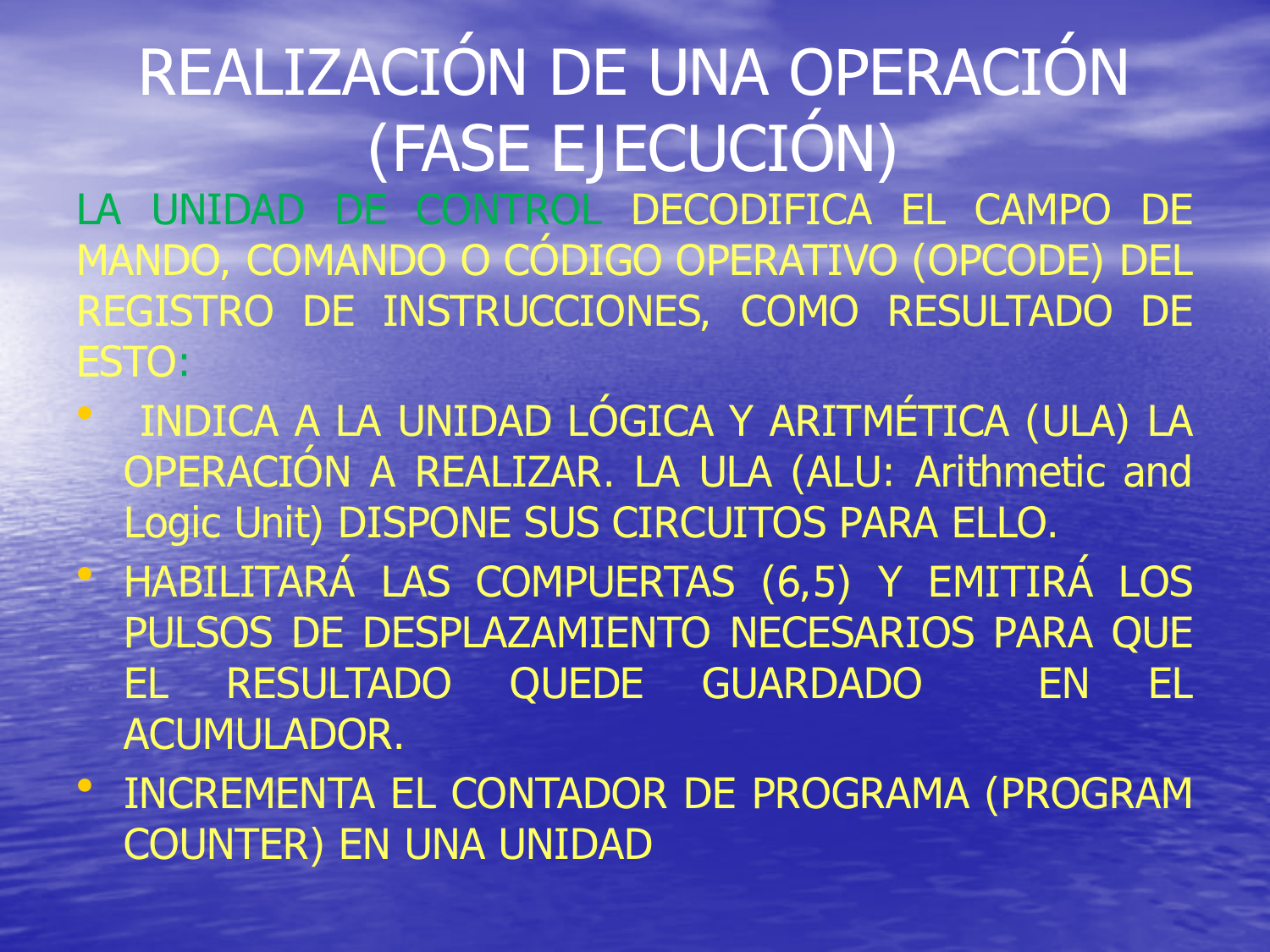

# REALIZACIÓN DE UNA OPERACIÓN (FASE EJECUCIÓN)
LA UNIDAD DE CONTROL DECODIFICA EL CAMPO DE MANDO, COMANDO O CÓDIGO OPERATIVO (OPCODE) DEL REGISTRO DE INSTRUCCIONES, COMO RESULTADO DE ESTO:
 INDICA A LA UNIDAD LÓGICA Y ARITMÉTICA (ULA) LA OPERACIÓN A REALIZAR. LA ULA (ALU: Arithmetic and Logic Unit) DISPONE SUS CIRCUITOS PARA ELLO.
HABILITARÁ LAS COMPUERTAS (6,5) Y EMITIRÁ LOS PULSOS DE DESPLAZAMIENTO NECESARIOS PARA QUE EL RESULTADO QUEDE GUARDADO  EN EL ACUMULADOR.
INCREMENTA EL CONTADOR DE PROGRAMA (PROGRAM COUNTER) EN UNA UNIDAD